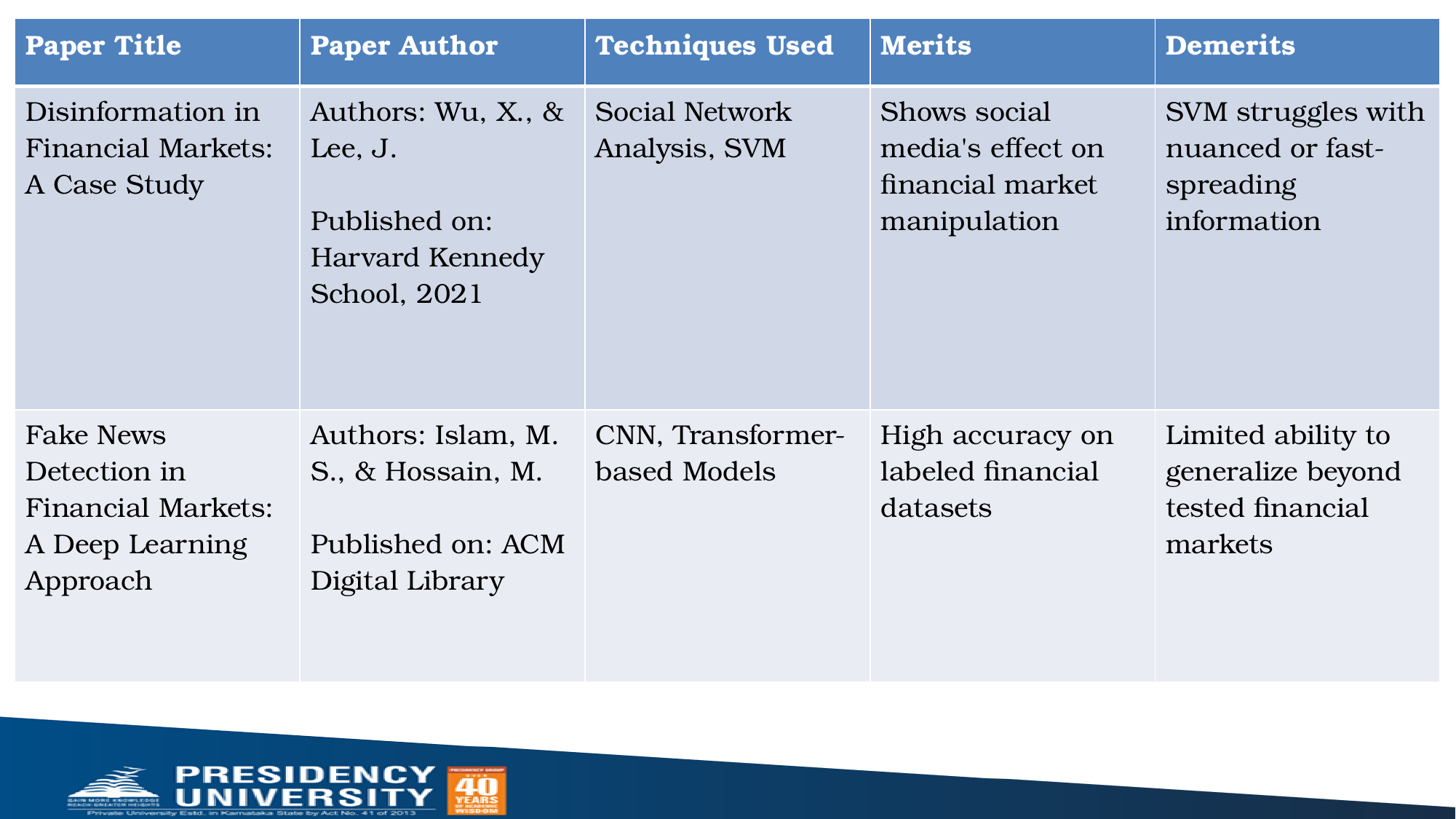

| Paper Title | Paper Author | Techniques Used | Merits | Demerits |
| --- | --- | --- | --- | --- |
| Disinformation in Financial Markets: A Case Study | Authors: Wu, X., & Lee, J. Published on: Harvard Kennedy School, 2021 | Social Network Analysis, SVM | Shows social media's effect on financial market manipulation | SVM struggles with nuanced or fast-spreading information |
| Fake News Detection in Financial Markets: A Deep Learning Approach | Authors: Islam, M. S., & Hossain, M. Published on: ACM Digital Library | CNN, Transformer-based Models | High accuracy on labeled financial datasets | Limited ability to generalize beyond tested financial markets |